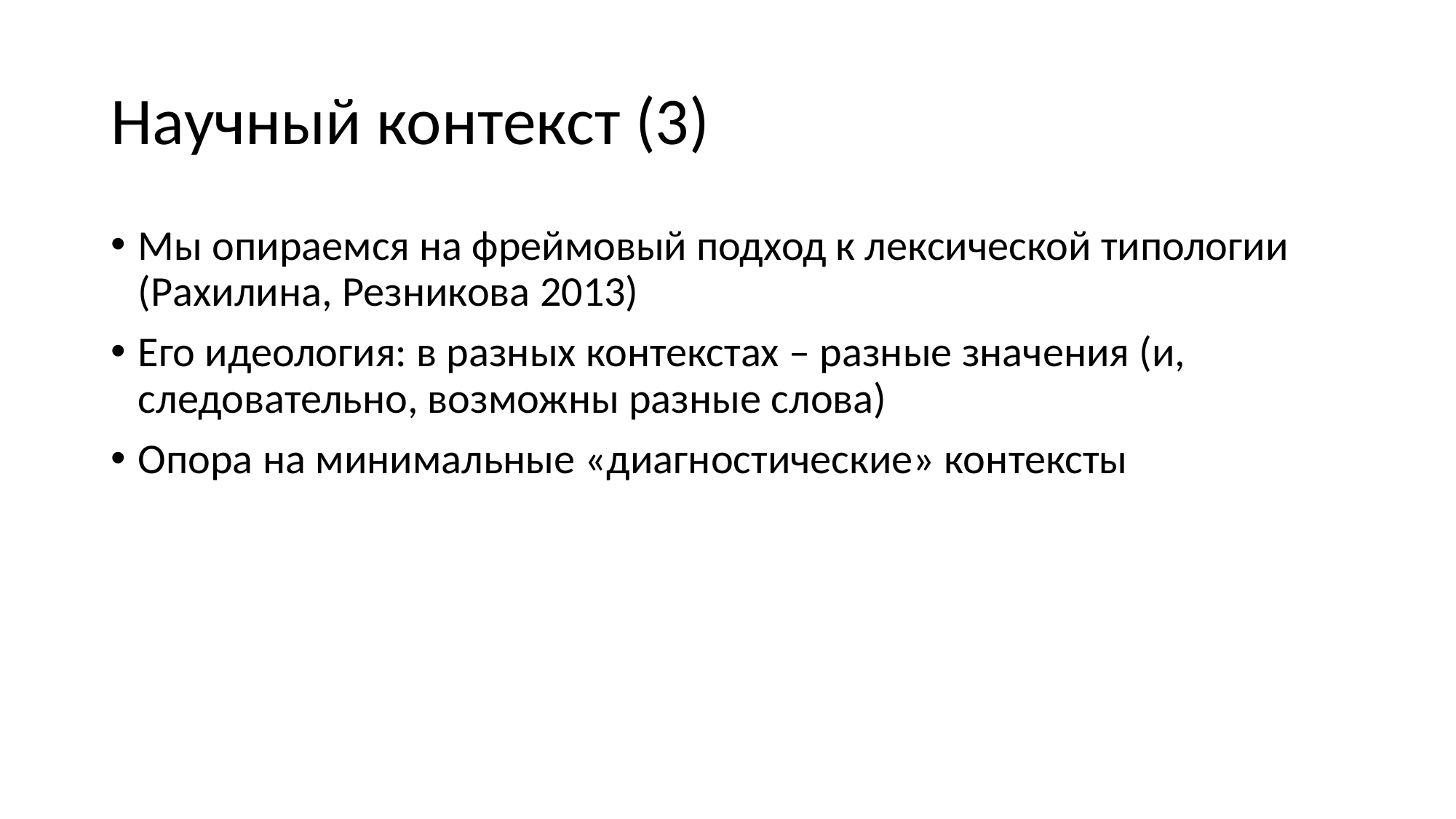

# Научный контекст (3)
Мы опираемся на фреймовый подход к лексической типологии (Рахилина, Резникова 2013)
Его идеология: в разных контекстах – разные значения (и, следовательно, возможны разные слова)
Опора на минимальные «диагностические» контексты